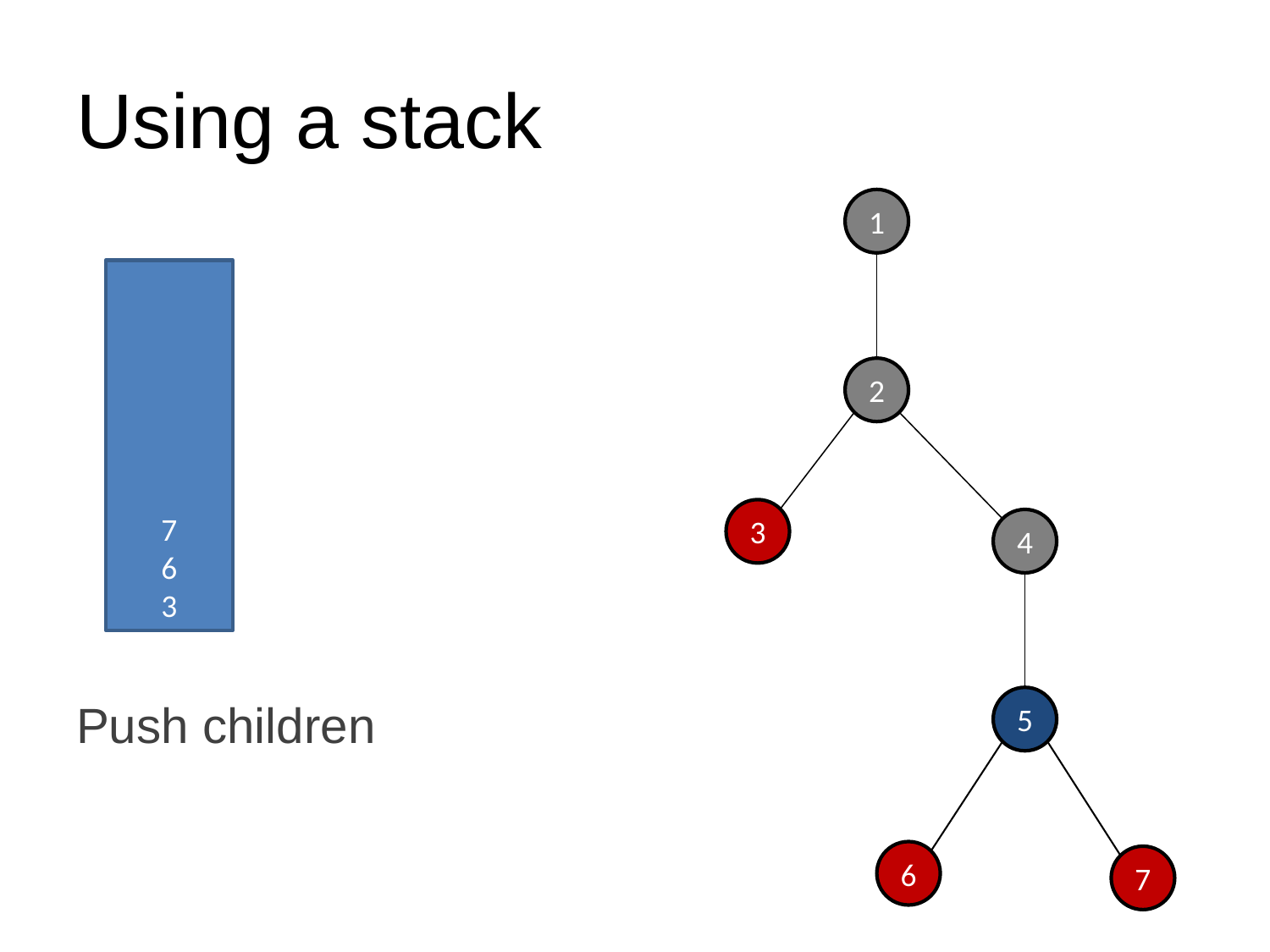

# Using a stack
1
7
6
3
2
3
4
Push children
5
6
7